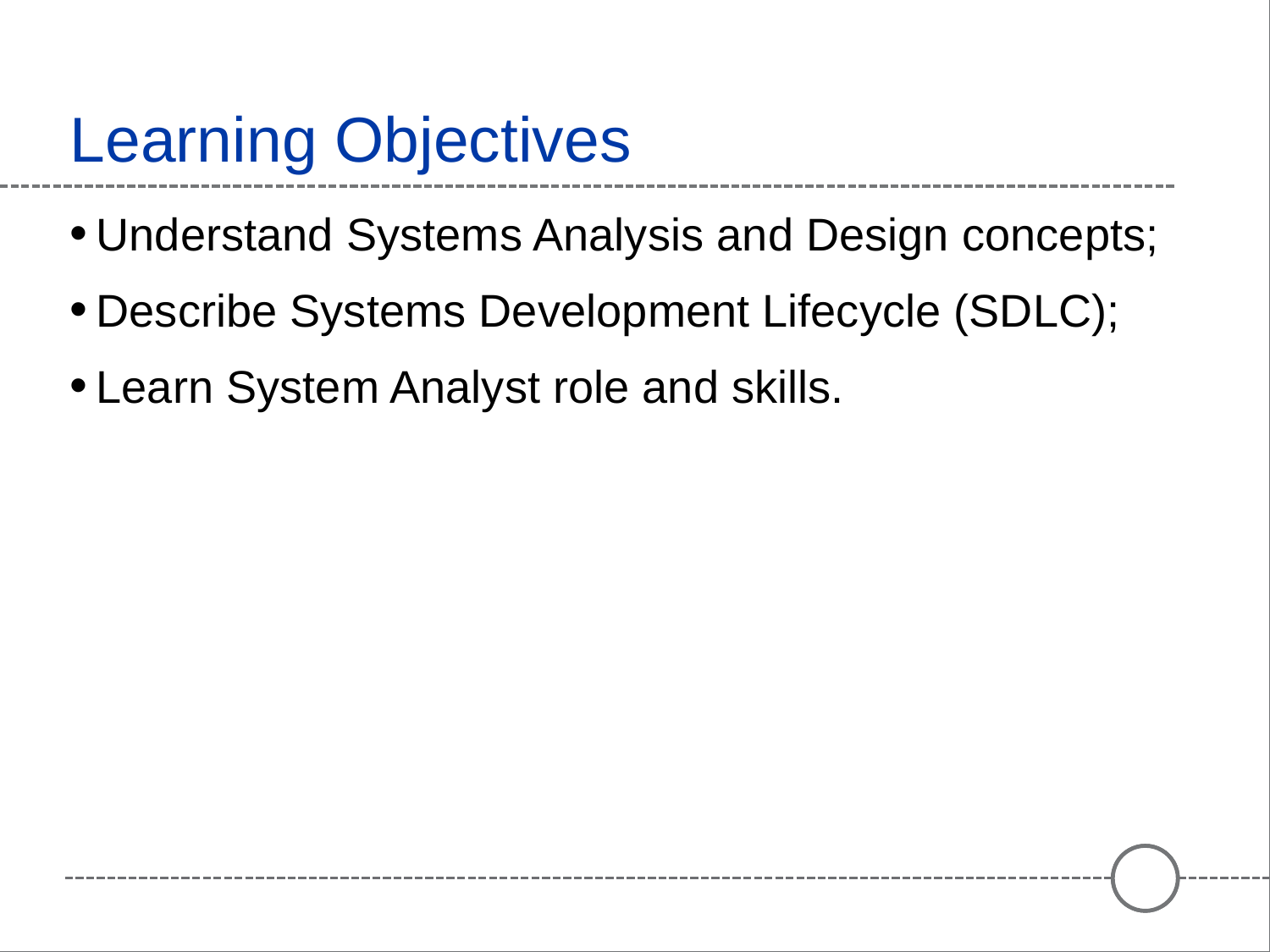

# Learning Objectives
Understand Systems Analysis and Design concepts;
Describe Systems Development Lifecycle (SDLC);
Learn System Analyst role and skills.